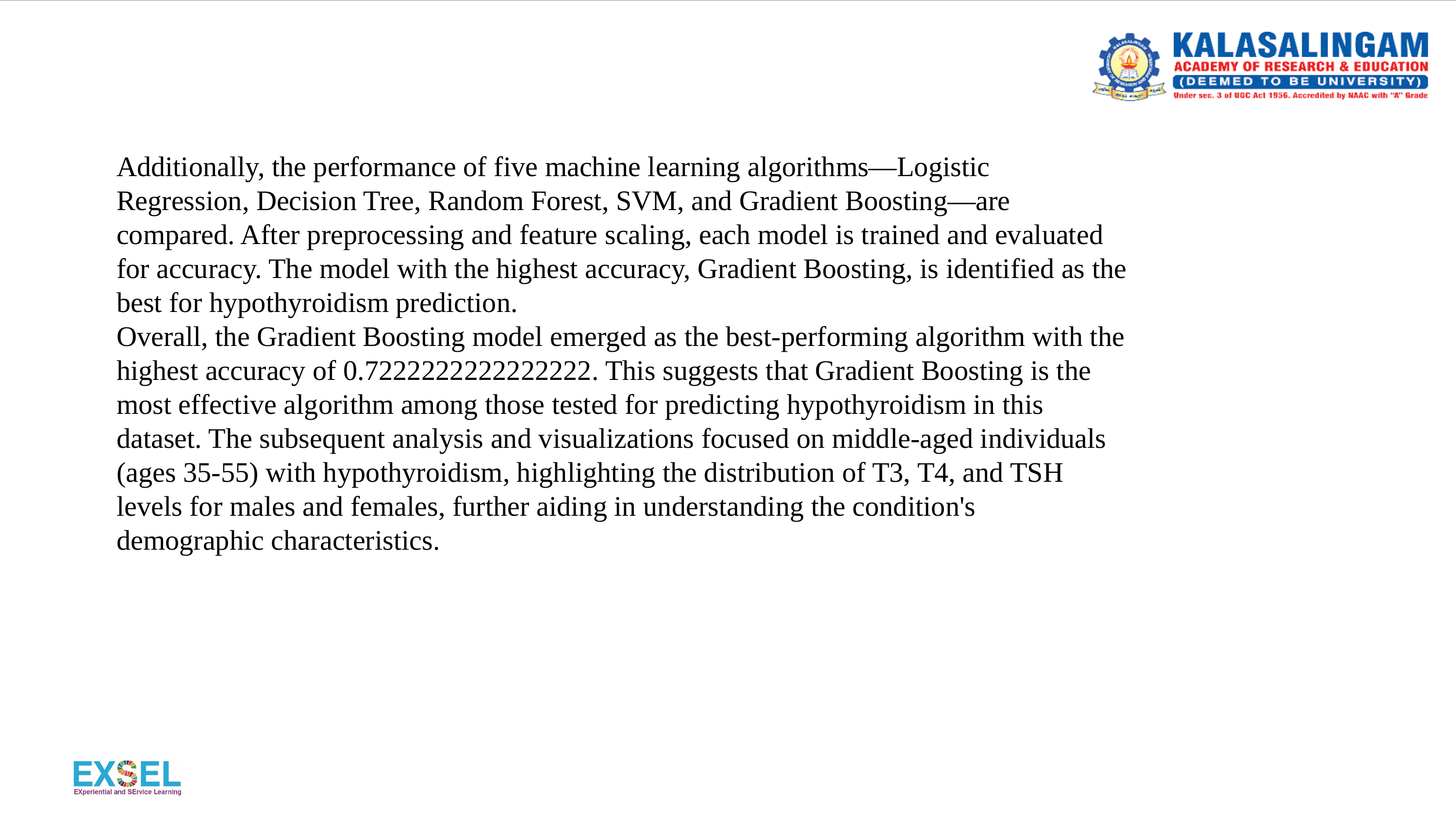

Additionally, the performance of five machine learning algorithms—Logistic Regression, Decision Tree, Random Forest, SVM, and Gradient Boosting—are compared. After preprocessing and feature scaling, each model is trained and evaluated for accuracy. The model with the highest accuracy, Gradient Boosting, is identified as the best for hypothyroidism prediction.
Overall, the Gradient Boosting model emerged as the best-performing algorithm with the highest accuracy of 0.7222222222222222. This suggests that Gradient Boosting is the most effective algorithm among those tested for predicting hypothyroidism in this dataset. The subsequent analysis and visualizations focused on middle-aged individuals (ages 35-55) with hypothyroidism, highlighting the distribution of T3, T4, and TSH levels for males and females, further aiding in understanding the condition's demographic characteristics.